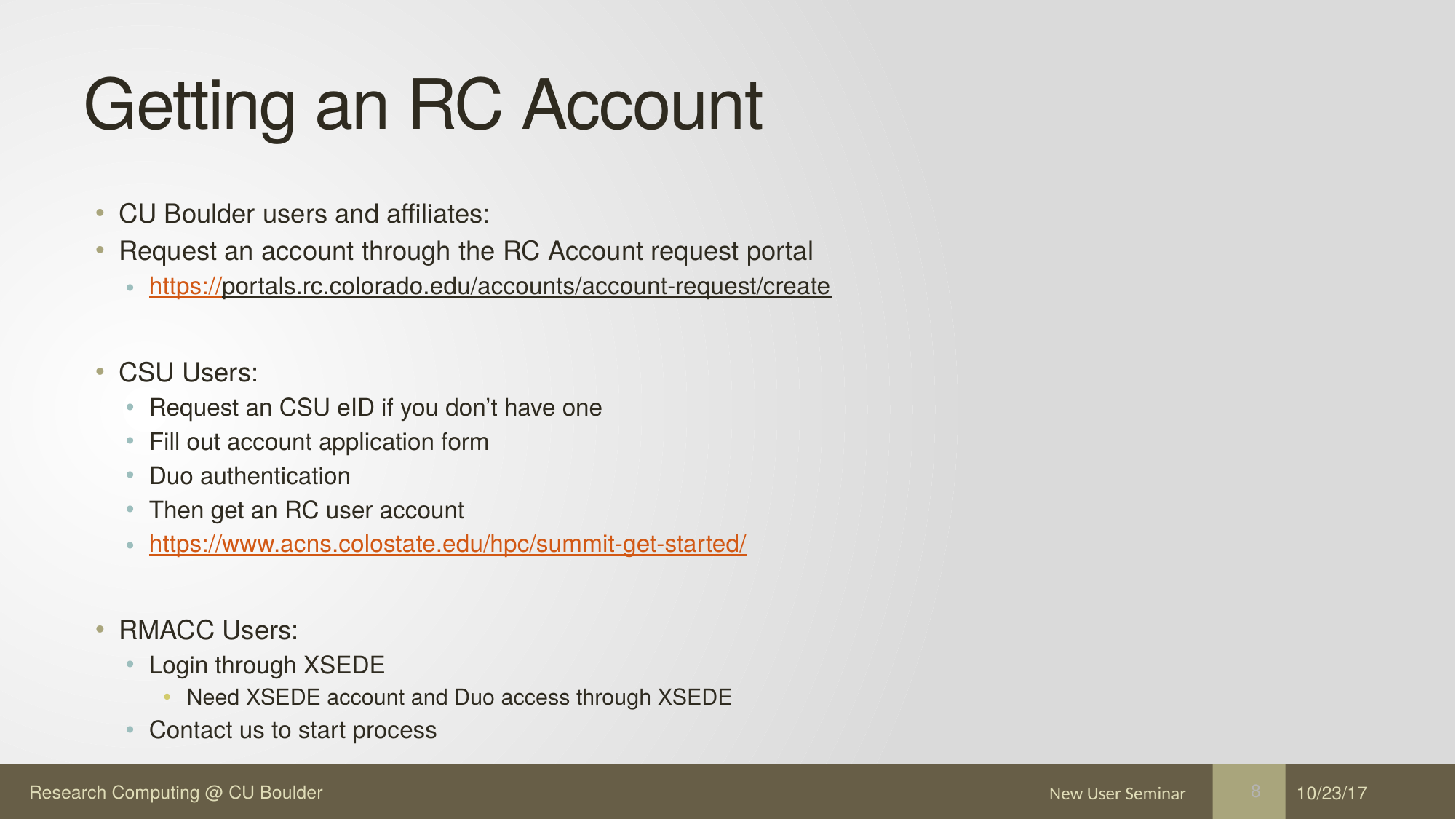

# Getting an RC Account
CU Boulder users and affiliates:
Request an account through the RC Account request portal
https://portals.rc.colorado.edu/accounts/account-request/create

CSU Users:
Request an CSU eID if you don’t have one
Fill out account application form
Duo authentication
Then get an RC user account
https://www.acns.colostate.edu/hpc/summit-get-started/

RMACC Users:
Login through XSEDE
Need XSEDE account and Duo access through XSEDE
Contact us to start process
New User Seminar
10/23/17
8